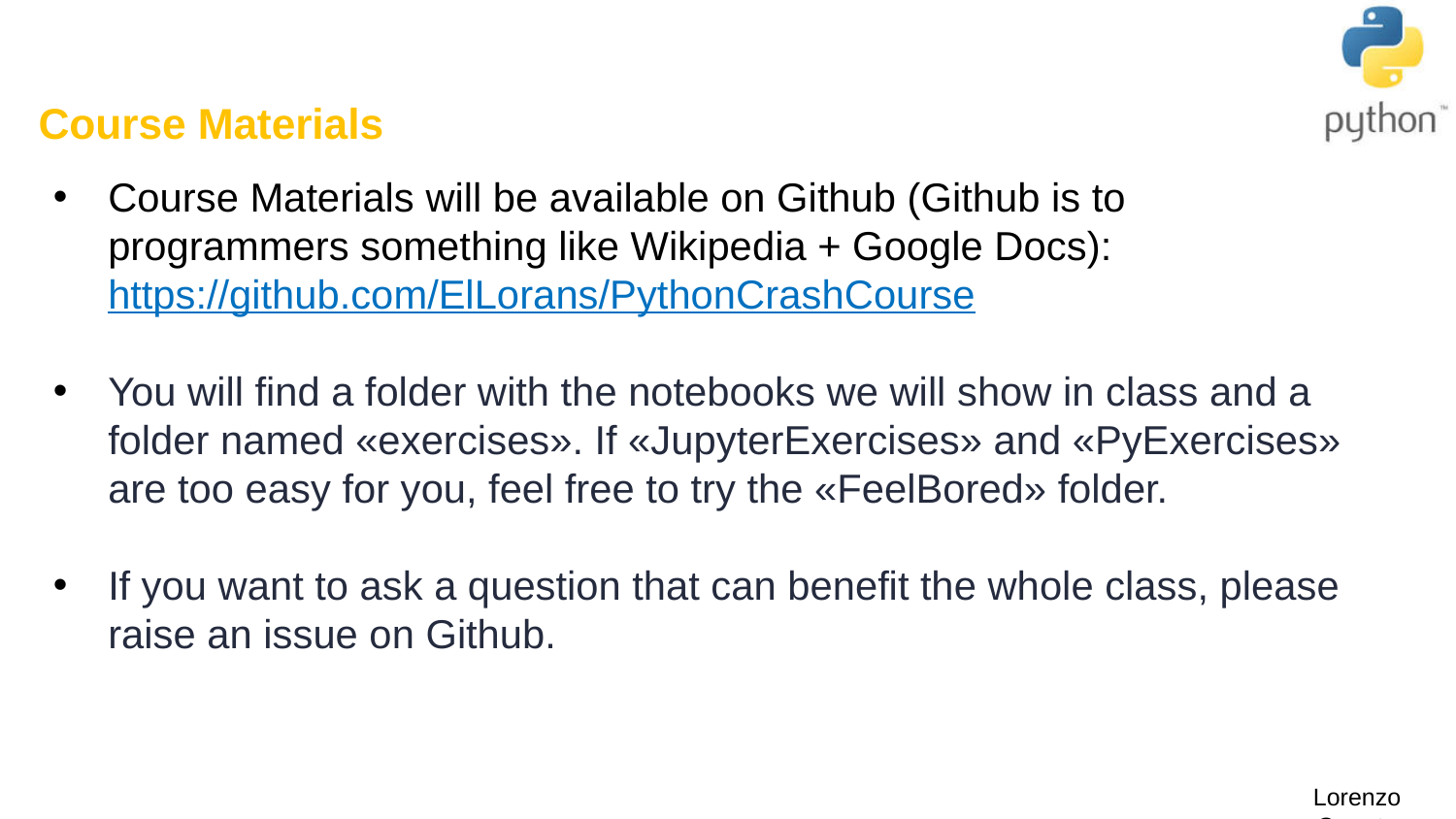

# Course Materials
Course Materials will be available on Github (Github is to programmers something like Wikipedia + Google Docs): https://github.com/ElLorans/PythonCrashCourse

You will find a folder with the notebooks we will show in class and a folder named «exercises». If «JupyterExercises» and «PyExercises» are too easy for you, feel free to try the «FeelBored» folder.

If you want to ask a question that can benefit the whole class, please raise an issue on Github.